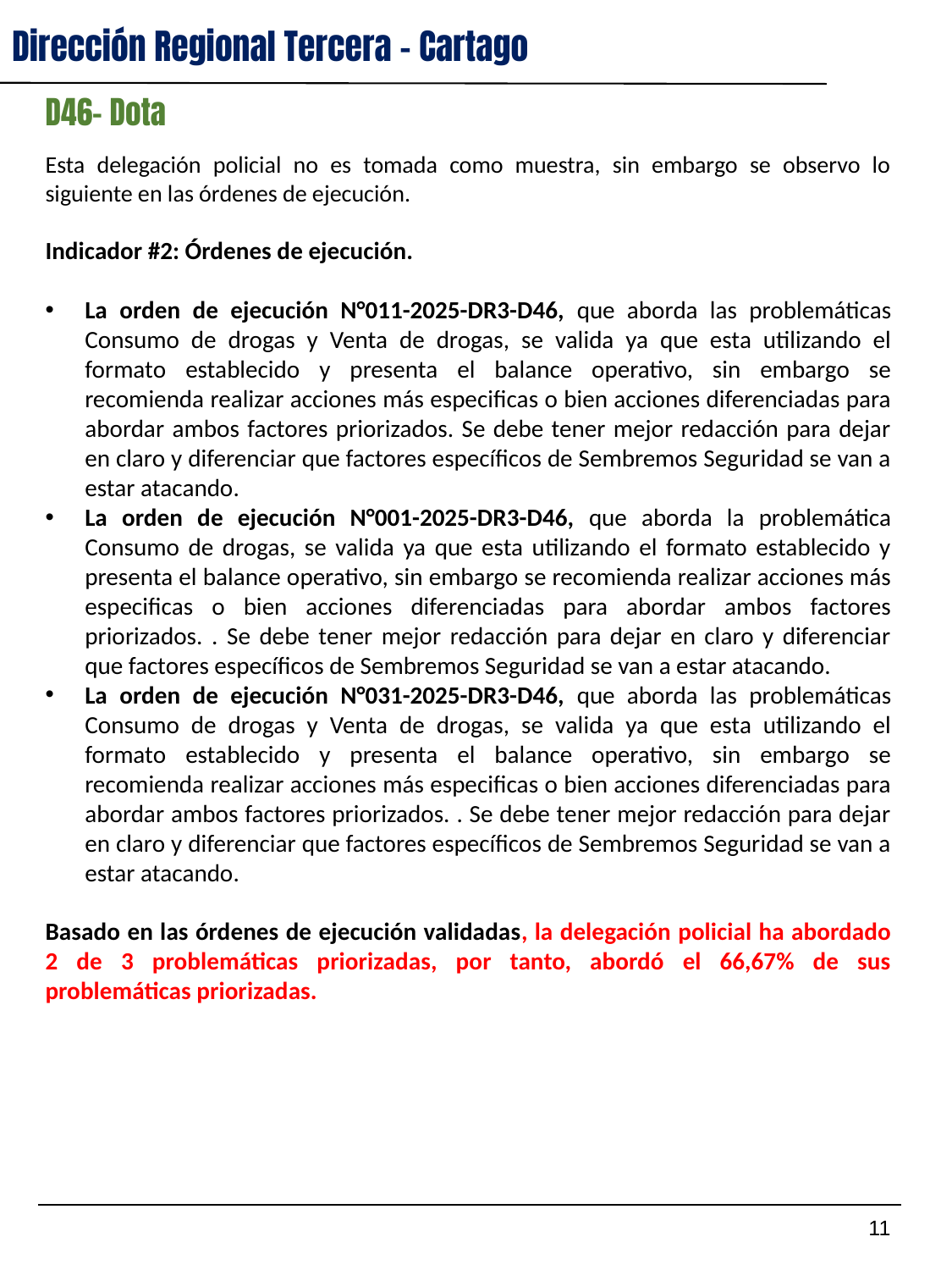

Dirección Regional Tercera – Cartago
D46- Dota
Esta delegación policial no es tomada como muestra, sin embargo se observo lo siguiente en las órdenes de ejecución.

Indicador #2: Órdenes de ejecución.

La orden de ejecución N°011-2025-DR3-D46, que aborda las problemáticas Consumo de drogas y Venta de drogas, se valida ya que esta utilizando el formato establecido y presenta el balance operativo, sin embargo se recomienda realizar acciones más especificas o bien acciones diferenciadas para abordar ambos factores priorizados. Se debe tener mejor redacción para dejar en claro y diferenciar que factores específicos de Sembremos Seguridad se van a estar atacando.
La orden de ejecución N°001-2025-DR3-D46, que aborda la problemática Consumo de drogas, se valida ya que esta utilizando el formato establecido y presenta el balance operativo, sin embargo se recomienda realizar acciones más especificas o bien acciones diferenciadas para abordar ambos factores priorizados. . Se debe tener mejor redacción para dejar en claro y diferenciar que factores específicos de Sembremos Seguridad se van a estar atacando.
La orden de ejecución N°031-2025-DR3-D46, que aborda las problemáticas Consumo de drogas y Venta de drogas, se valida ya que esta utilizando el formato establecido y presenta el balance operativo, sin embargo se recomienda realizar acciones más especificas o bien acciones diferenciadas para abordar ambos factores priorizados. . Se debe tener mejor redacción para dejar en claro y diferenciar que factores específicos de Sembremos Seguridad se van a estar atacando.

Basado en las órdenes de ejecución validadas, la delegación policial ha abordado 2 de 3 problemáticas priorizadas, por tanto, abordó el 66,67% de sus problemáticas priorizadas.

11